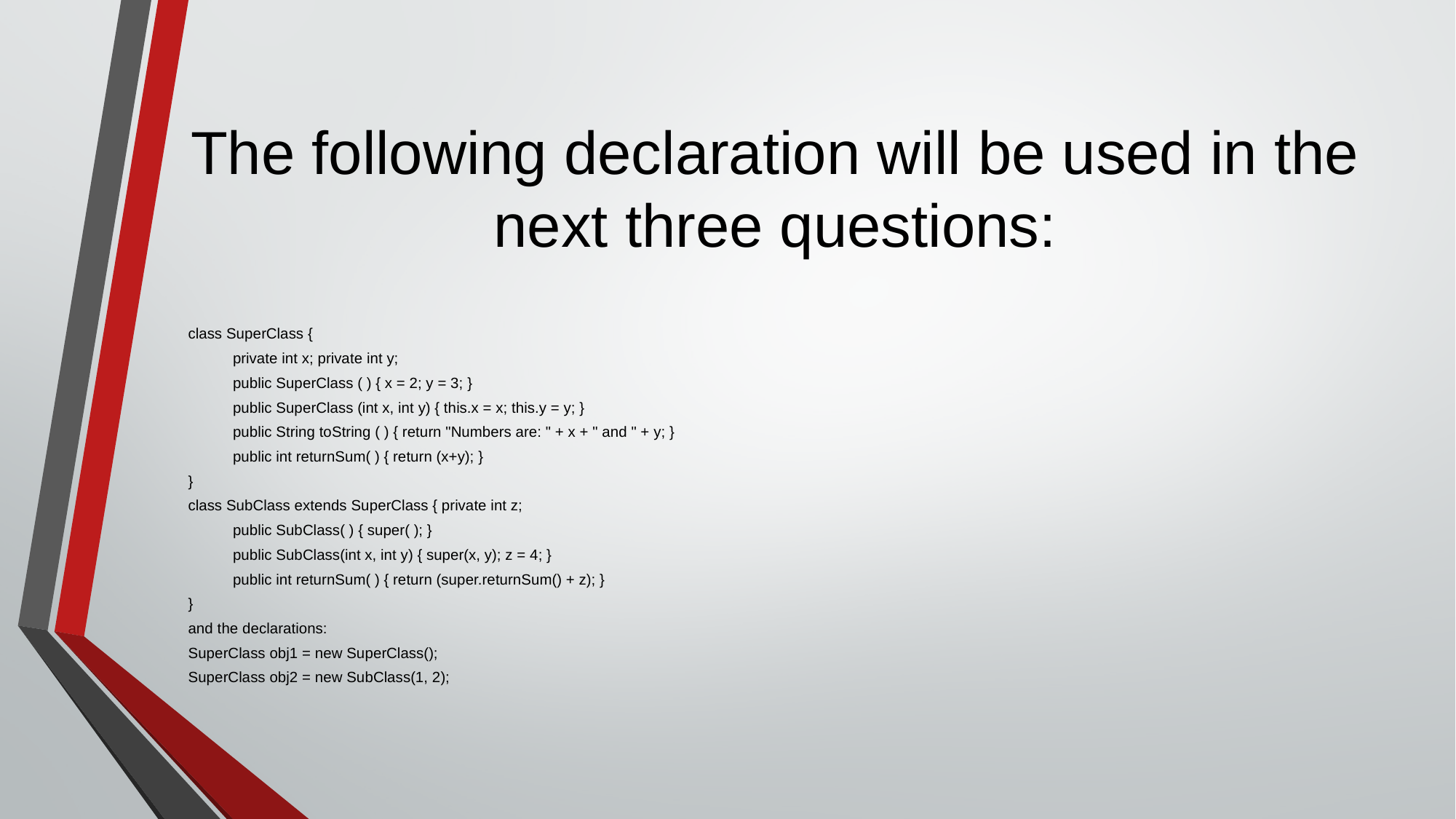

# The following declaration will be used in the next three questions:
class SuperClass {
	private int x; private int y;
	public SuperClass ( ) { x = 2; y = 3; }
	public SuperClass (int x, int y) { this.x = x; this.y = y; }
	public String toString ( ) { return "Numbers are: " + x + " and " + y; }
	public int returnSum( ) { return (x+y); }
}
class SubClass extends SuperClass { private int z;
	public SubClass( ) { super( ); }
	public SubClass(int x, int y) { super(x, y); z = 4; }
	public int returnSum( ) { return (super.returnSum() + z); }
}
and the declarations:
SuperClass obj1 = new SuperClass();
SuperClass obj2 = new SubClass(1, 2);